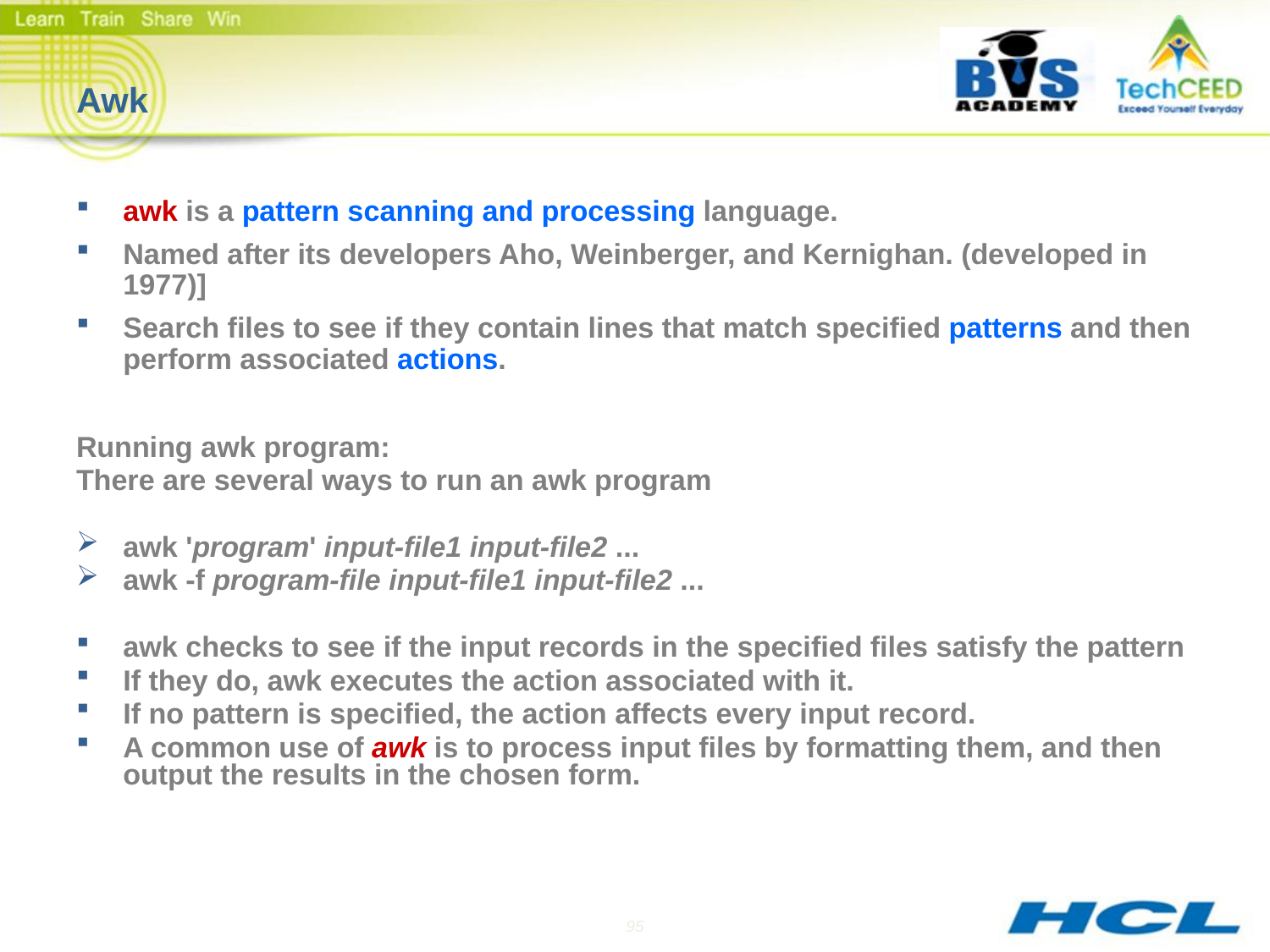

# Awk
awk is a pattern scanning and processing language.
Named after its developers Aho, Weinberger, and Kernighan. (developed in 1977)]
Search files to see if they contain lines that match specified patterns and then perform associated actions.

Running awk program:
There are several ways to run an awk program

awk 'program' input-file1 input-file2 ...
awk -f program-file input-file1 input-file2 ...

awk checks to see if the input records in the specified files satisfy the pattern
If they do, awk executes the action associated with it.
If no pattern is specified, the action affects every input record.
A common use of awk is to process input files by formatting them, and then output the results in the chosen form.
95